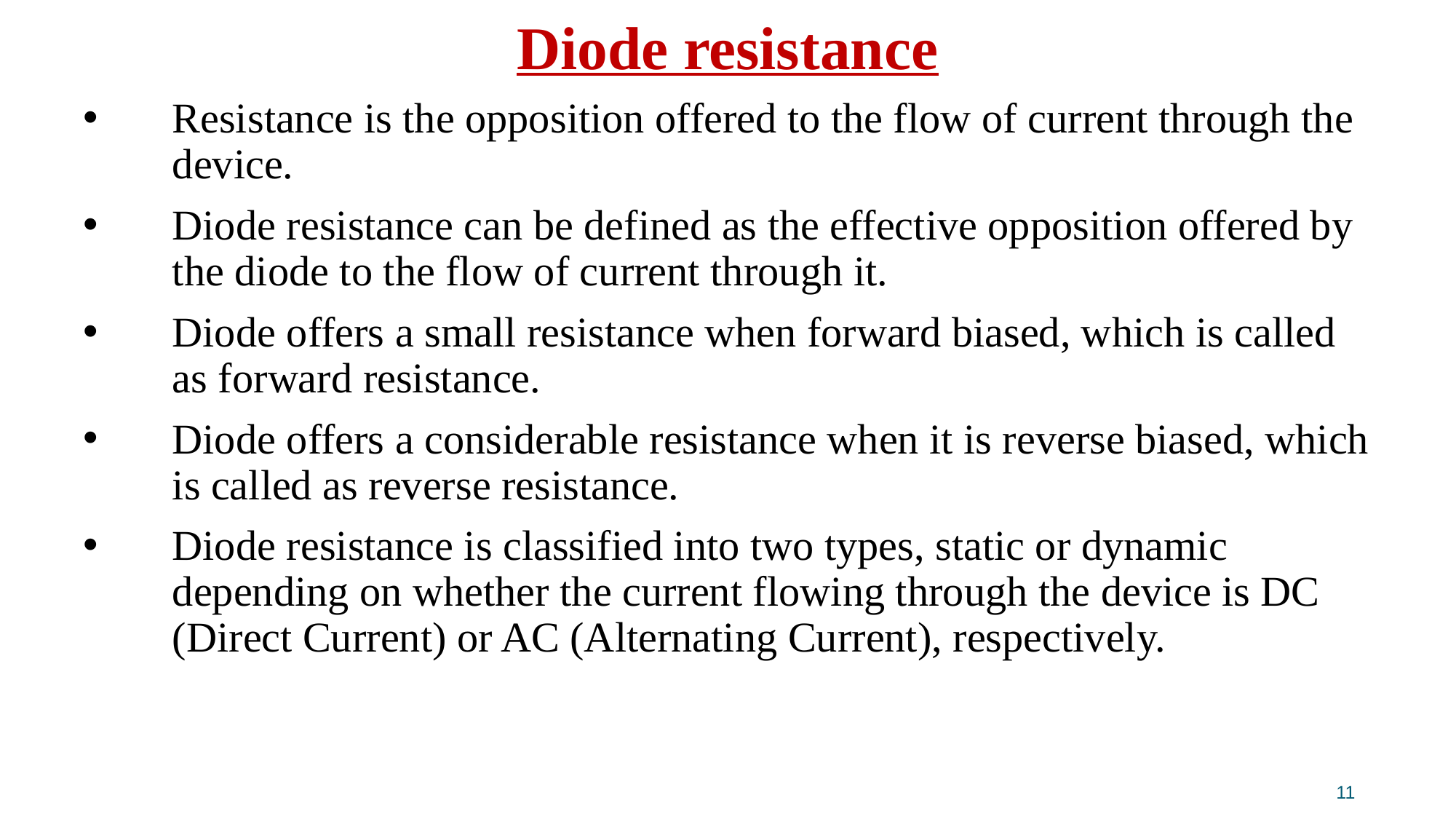

# Diode resistance
Resistance is the opposition offered to the flow of current through the device.
Diode resistance can be defined as the effective opposition offered by the diode to the flow of current through it.
Diode offers a small resistance when forward biased, which is called as forward resistance.
Diode offers a considerable resistance when it is reverse biased, which is called as reverse resistance.
Diode resistance is classified into two types, static or dynamic depending on whether the current flowing through the device is DC (Direct Current) or AC (Alternating Current), respectively.

11